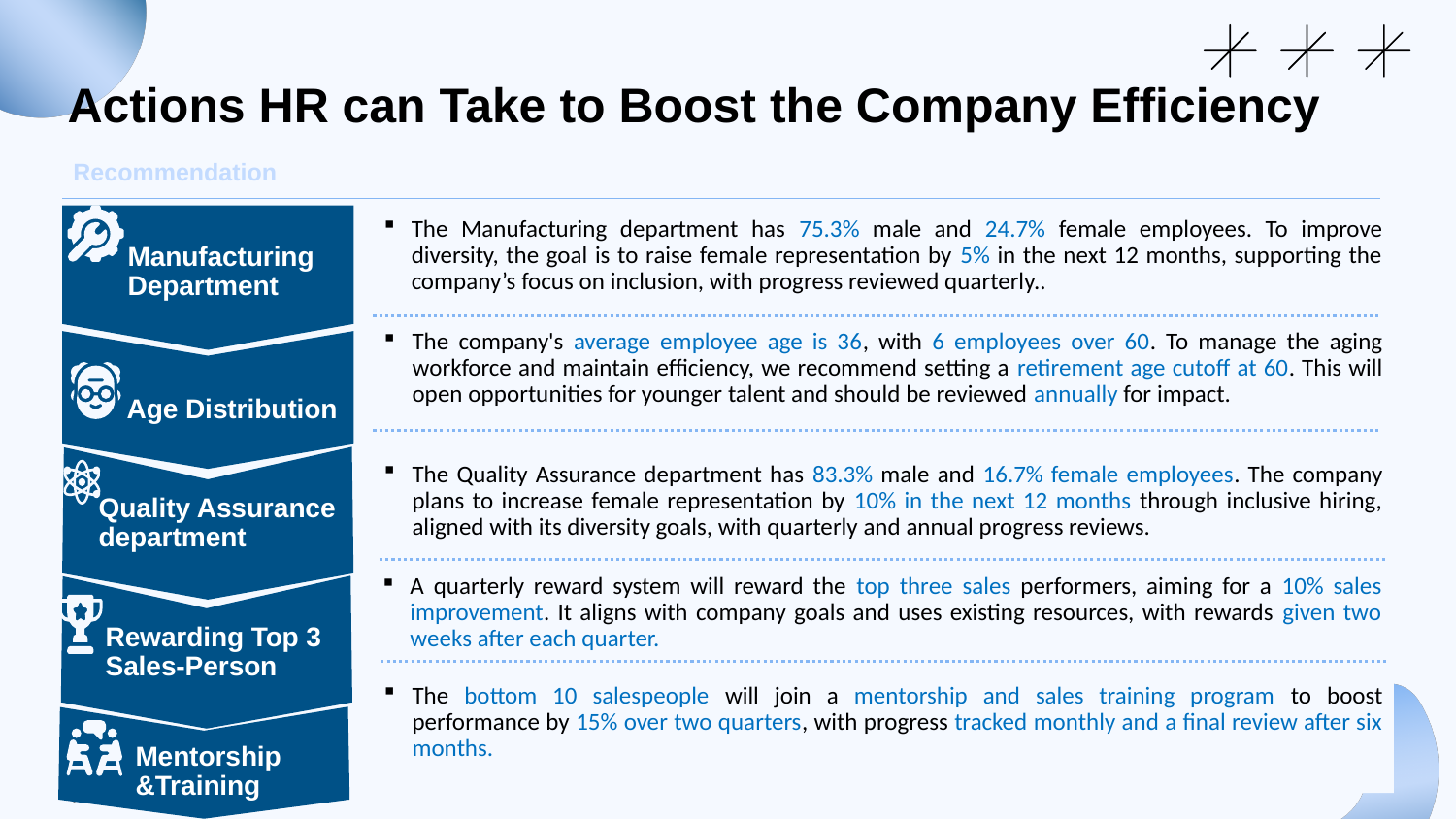

# Actions HR can Take to Boost the Company Efficiency
Recommendation

Manufacturing Department

Age Distribution

Quality Assurance department

The Manufacturing department has 75.3% male and 24.7% female employees. To improve diversity, the goal is to raise female representation by 5% in the next 12 months, supporting the company’s focus on inclusion, with progress reviewed quarterly..
The company's average employee age is 36, with 6 employees over 60. To manage the aging workforce and maintain efficiency, we recommend setting a retirement age cutoff at 60. This will open opportunities for younger talent and should be reviewed annually for impact.

The Quality Assurance department has 83.3% male and 16.7% female employees. The company plans to increase female representation by 10% in the next 12 months through inclusive hiring, aligned with its diversity goals, with quarterly and annual progress reviews.

A quarterly reward system will reward the top three sales performers, aiming for a 10% sales improvement. It aligns with company goals and uses existing resources, with rewards given two weeks after each quarter.

Rewarding Top 3 Sales-Person
The bottom 10 salespeople will join a mentorship and sales training program to boost performance by 15% over two quarters, with progress tracked monthly and a final review after six months.

Mentorship &Training